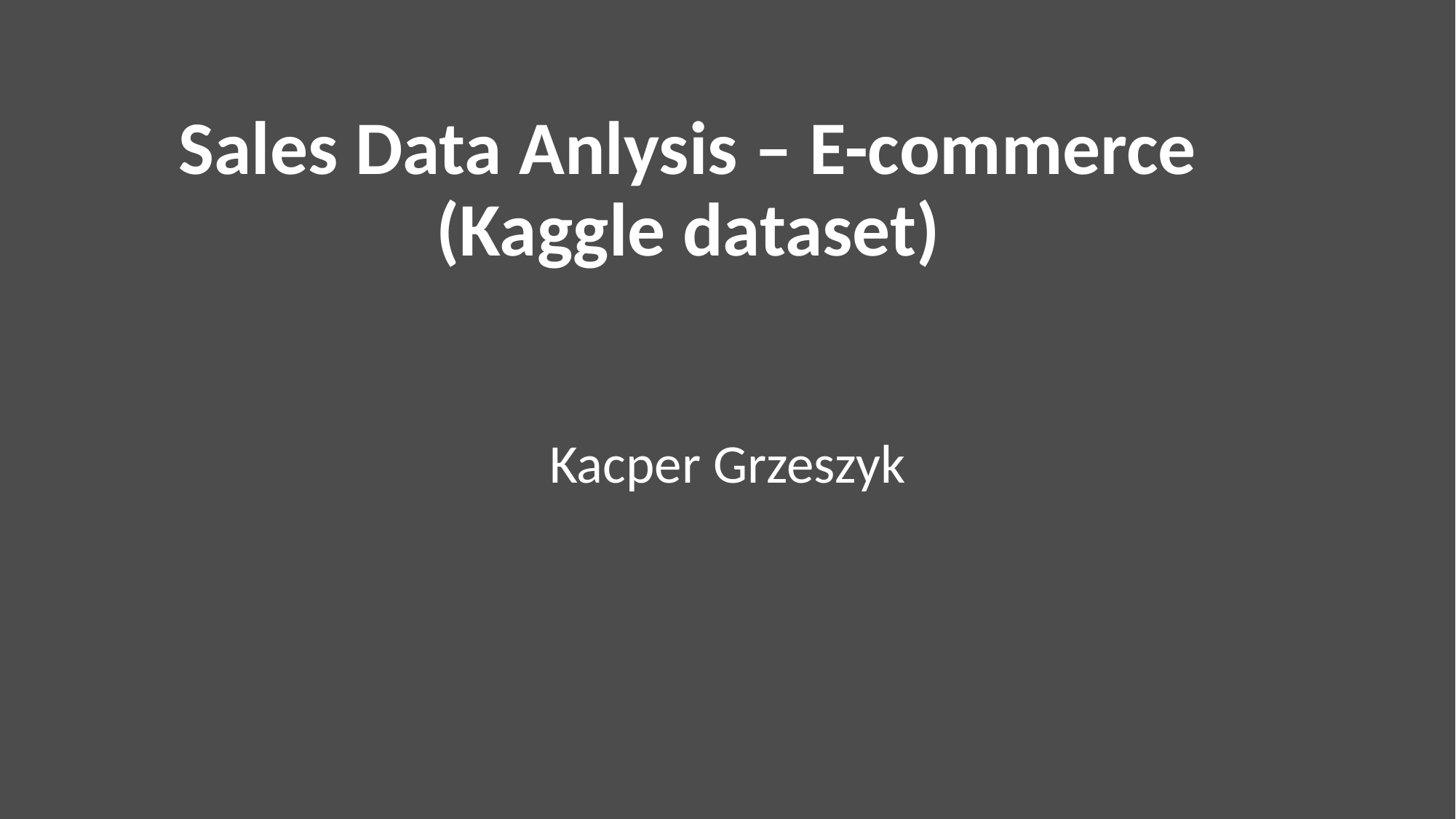

# Sales Data Anlysis – E-commerce (Kaggle dataset)
Kacper Grzeszyk